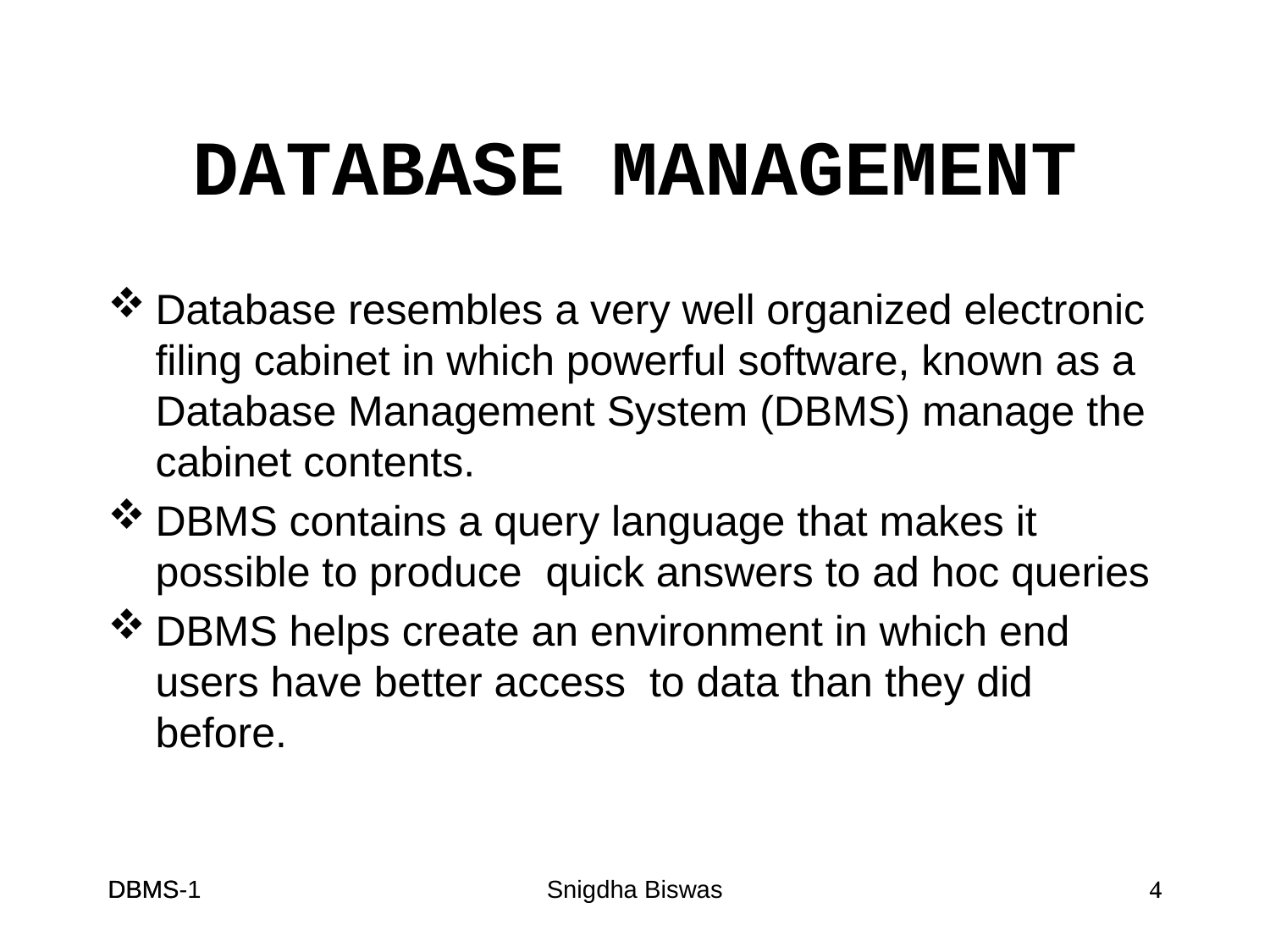

# DATABASE MANAGEMENT
Database resembles a very well organized electronic filing cabinet in which powerful software, known as a Database Management System (DBMS) manage the cabinet contents.
DBMS contains a query language that makes it possible to produce  quick answers to ad hoc queries
DBMS helps create an environment in which end users have better access  to data than they did before.
DBMS-1
DBMS
Snigdha Biswas
4
4